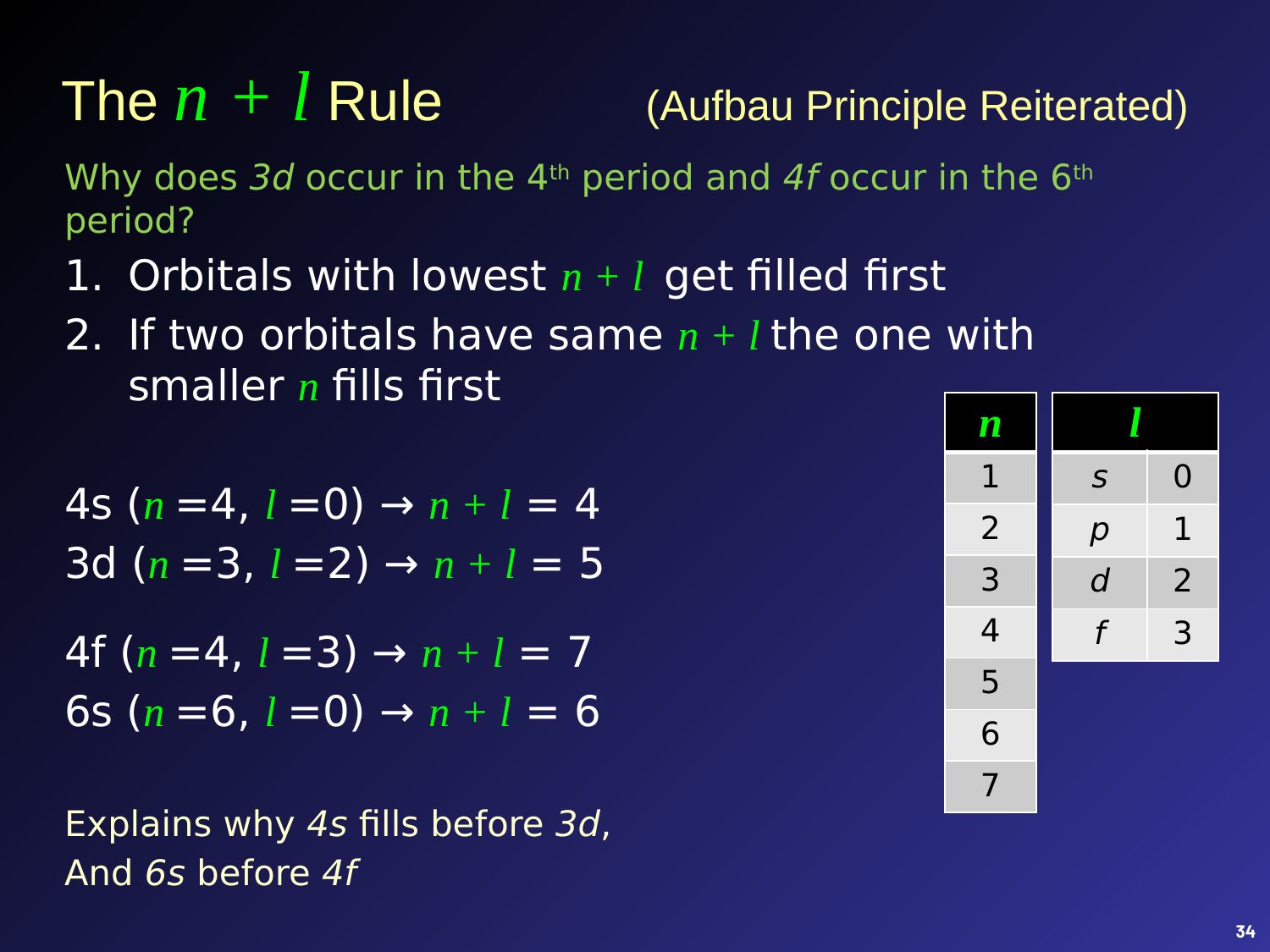

# The n + l Rule	(Aufbau Principle Reiterated)
Why does 3d occur in the 4th period and 4f occur in the 6th period?
Orbitals with lowest n + l  get filled first
If two orbitals have same n + l the one with smaller n fills first

4s (n =4, l =0) → n + l = 4
3d (n =3, l =2) → n + l = 5

4f (n =4, l =3) → n + l = 7
6s (n =6, l =0) → n + l = 6

Explains why 4s fills before 3d,
And 6s before 4f
| n |
| --- |
| 1 |
| 2 |
| 3 |
| 4 |
| 5 |
| 6 |
| 7 |
| l |  |
| --- | --- |
| s | 0 |
| p | 1 |
| d | 2 |
| f | 3 |
34